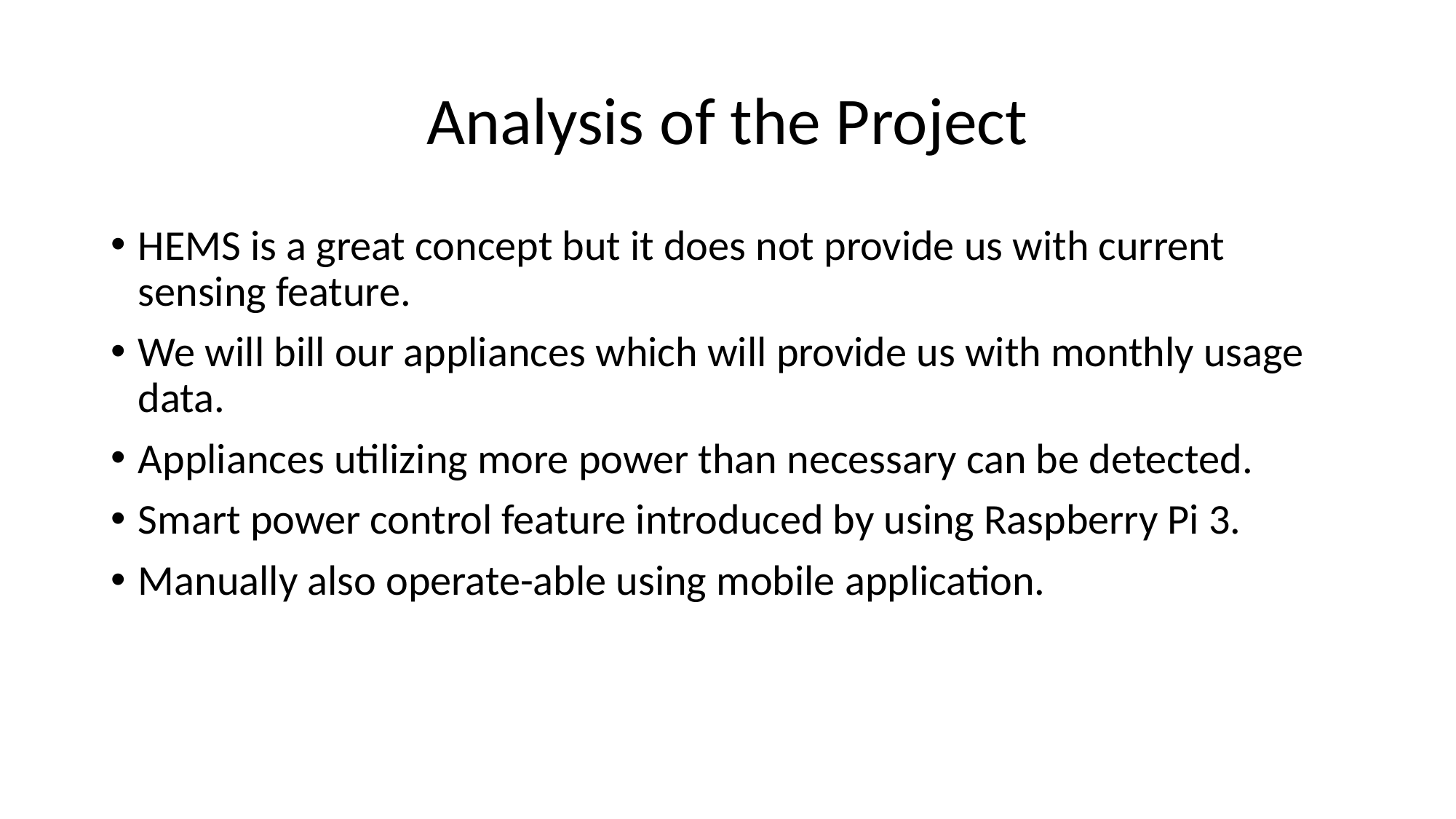

# Analysis of the Project
HEMS is a great concept but it does not provide us with current sensing feature.
We will bill our appliances which will provide us with monthly usage data.
Appliances utilizing more power than necessary can be detected.
Smart power control feature introduced by using Raspberry Pi 3.
Manually also operate-able using mobile application.